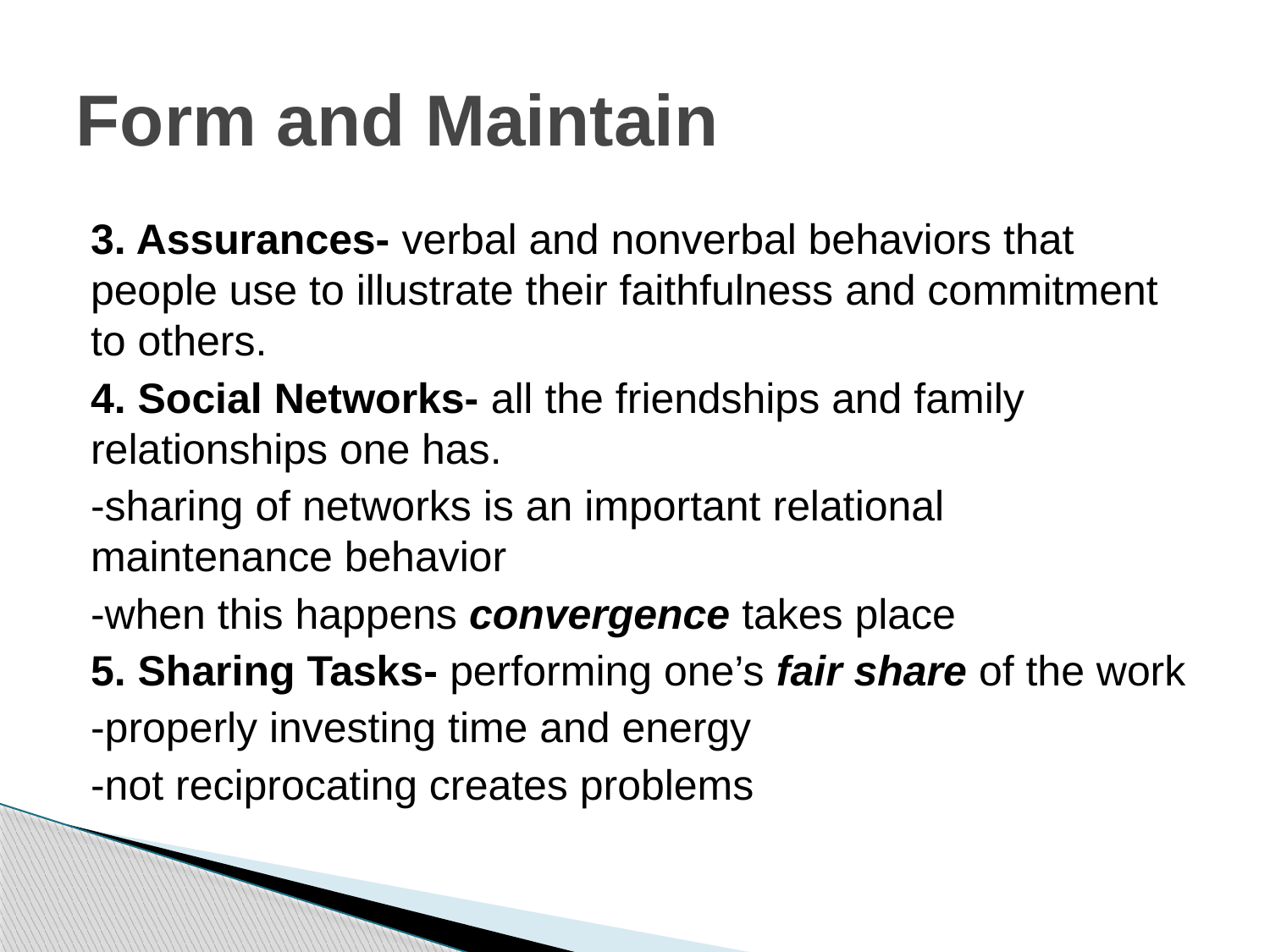

# Form and Maintain
3. Assurances- verbal and nonverbal behaviors that people use to illustrate their faithfulness and commitment to others.
4. Social Networks- all the friendships and family relationships one has.
-sharing of networks is an important relational maintenance behavior
-when this happens convergence takes place
5. Sharing Tasks- performing one’s fair share of the work
-properly investing time and energy
-not reciprocating creates problems